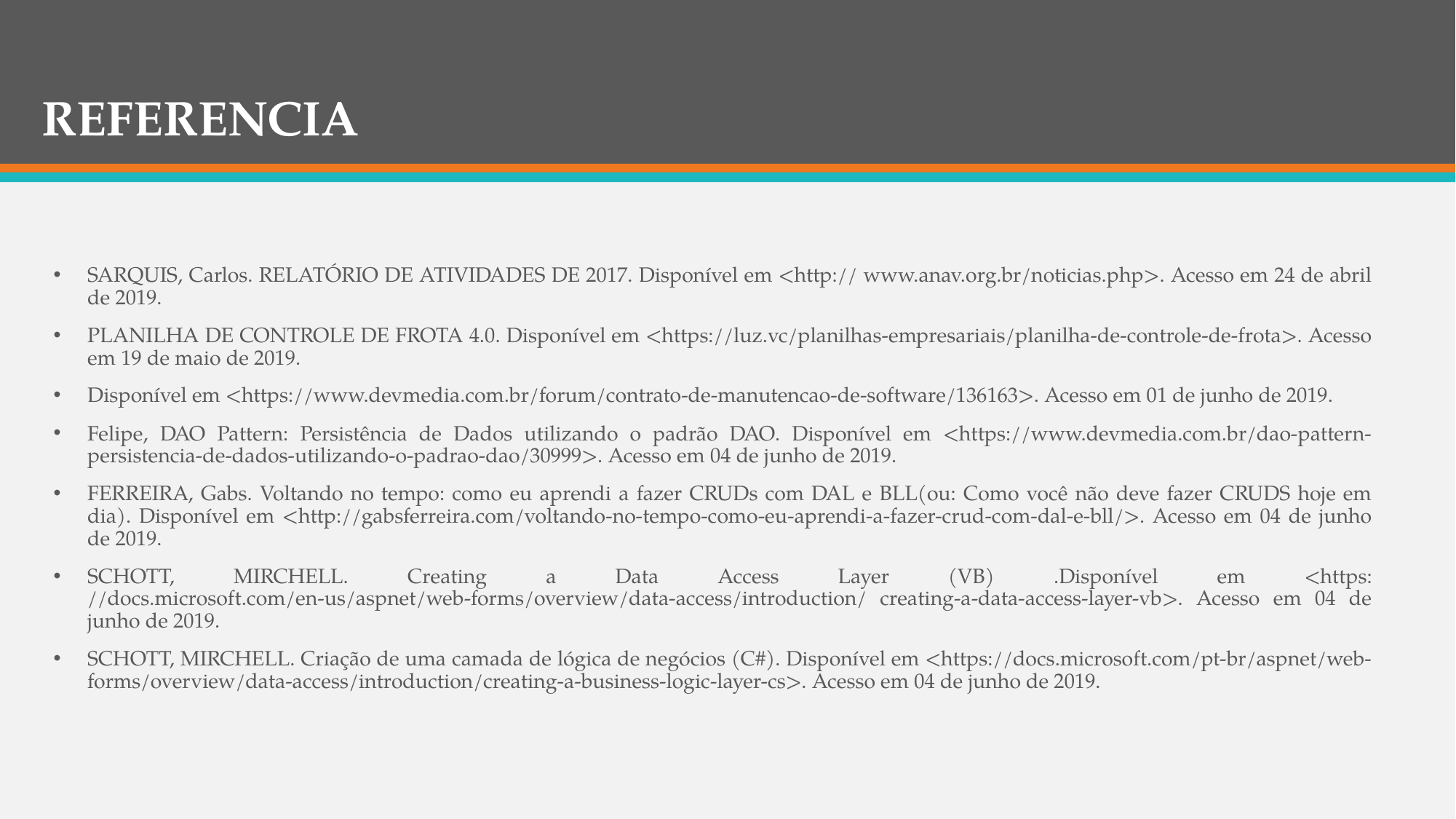

# REFERENCIA

SARQUIS, Carlos. RELATÓRIO DE ATIVIDADES DE 2017. Disponível em <http:// www.anav.org.br/noticias.php>. Acesso em 24 de abril de 2019.
PLANILHA DE CONTROLE DE FROTA 4.0. Disponível em <https://luz.vc/planilhas-empresariais/planilha-de-controle-de-frota>. Acesso em 19 de maio de 2019.
Disponível em <https://www.devmedia.com.br/forum/contrato-de-manutencao-de-software/136163>. Acesso em 01 de junho de 2019.
Felipe, DAO Pattern: Persistência de Dados utilizando o padrão DAO. Disponível em <https://www.devmedia.com.br/dao-pattern-persistencia-de-dados-utilizando-o-padrao-dao/30999>. Acesso em 04 de junho de 2019.
FERREIRA, Gabs. Voltando no tempo: como eu aprendi a fazer CRUDs com DAL e BLL(ou: Como você não deve fazer CRUDS hoje em dia). Disponível em <http://gabsferreira.com/voltando-no-tempo-como-eu-aprendi-a-fazer-crud-com-dal-e-bll/>. Acesso em 04 de junho de 2019.
SCHOTT, MIRCHELL. Creating a Data Access Layer (VB) .Disponível em <https: //docs.microsoft.com/en-us/aspnet/web-forms/overview/data-access/introduction/ creating-a-data-access-layer-vb>. Acesso em 04 de junho de 2019.
SCHOTT, MIRCHELL. Criação de uma camada de lógica de negócios (C#). Disponível em <https://docs.microsoft.com/pt-br/aspnet/web-forms/overview/data-access/introduction/creating-a-business-logic-layer-cs>. Acesso em 04 de junho de 2019.